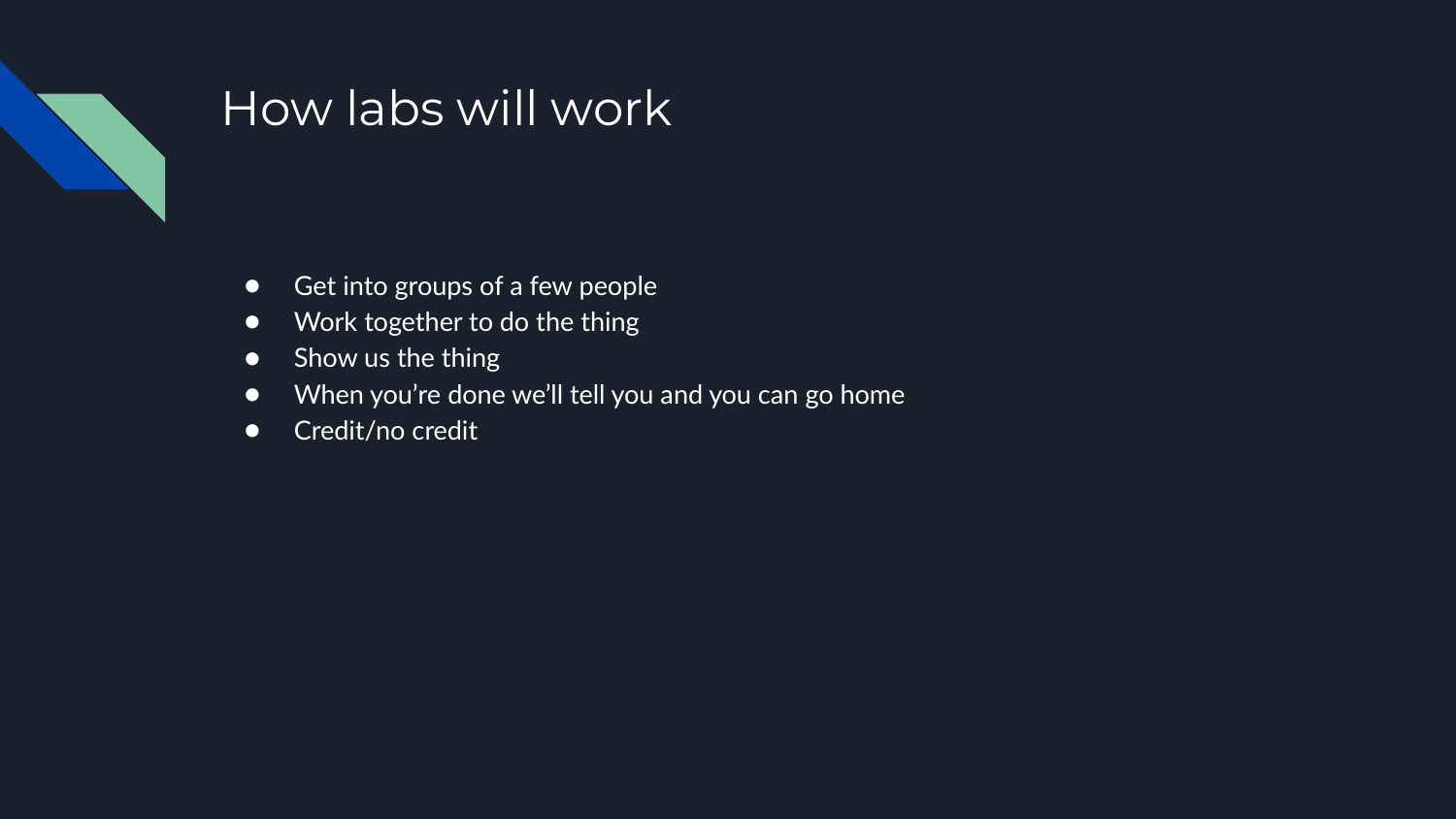

# How labs will work
Get into groups of a few people
Work together to do the thing
Show us the thing
When you’re done we’ll tell you and you can go home
Credit/no credit